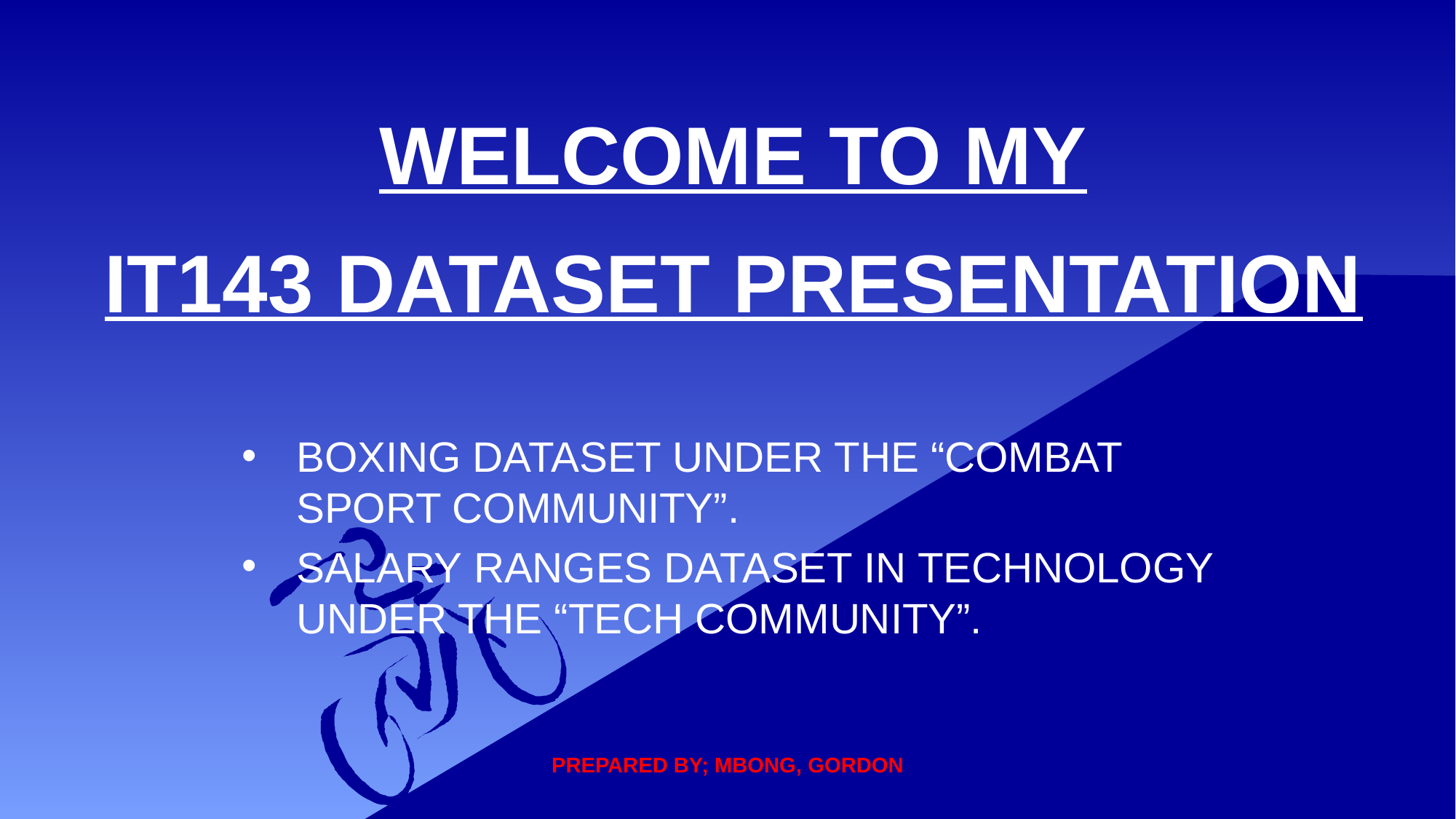

# WELCOME TO MY IT143 DATASET PRESENTATION
BOXING DATASET UNDER THE “COMBAT SPORT COMMUNITY”.
SALARY RANGES DATASET IN TECHNOLOGY UNDER THE “TECH COMMUNITY”.
PREPARED BY; MBONG, GORDON